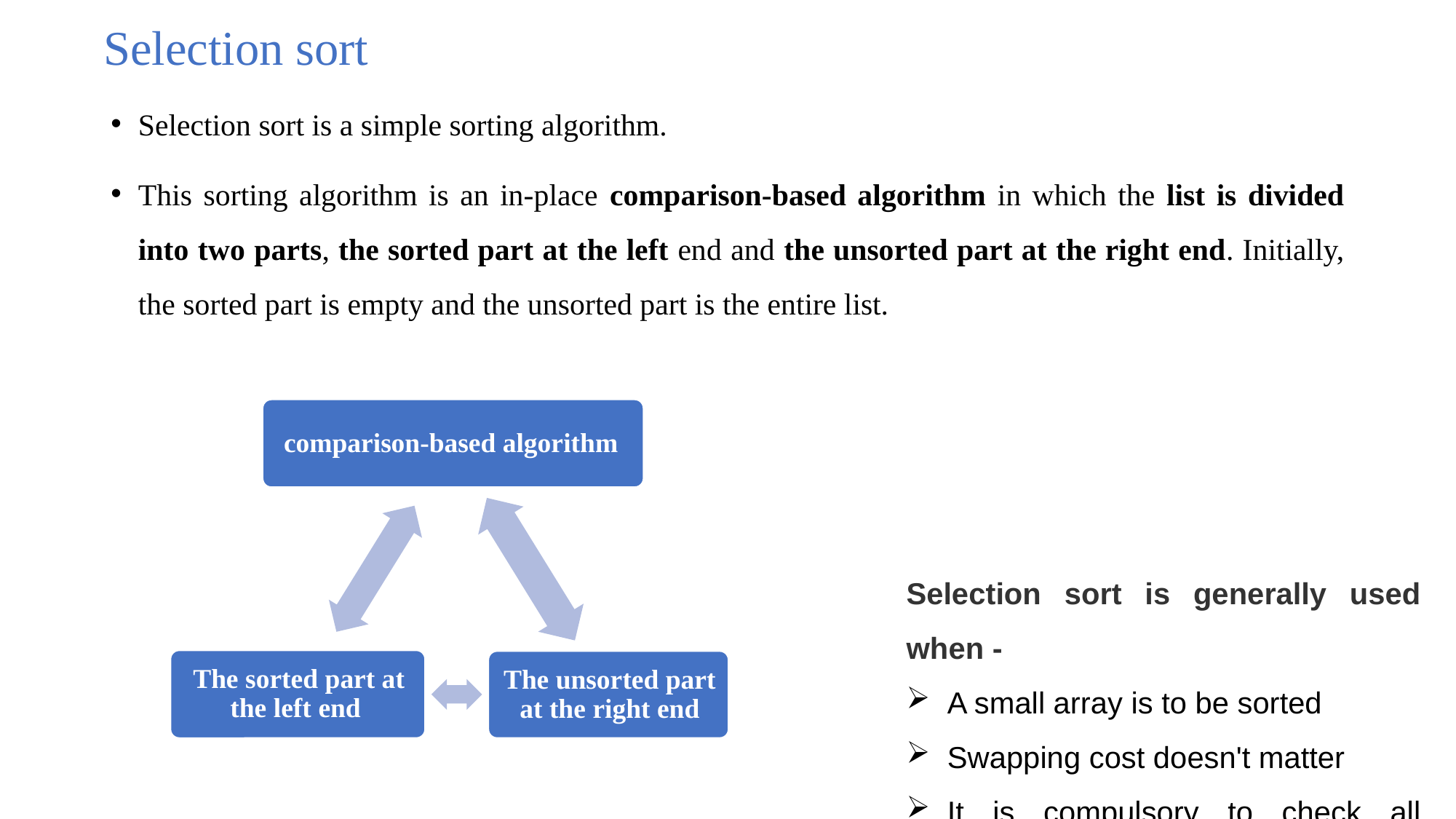

# Selection sort
Selection sort is a simple sorting algorithm.
This sorting algorithm is an in-place comparison-based algorithm in which the list is divided into two parts, the sorted part at the left end and the unsorted part at the right end. Initially, the sorted part is empty and the unsorted part is the entire list.
comparison-based algorithm

The unsorted part at the right end

The sorted part at the left end

Selection sort is generally used when -
A small array is to be sorted
Swapping cost doesn't matter
It is compulsory to check all elements